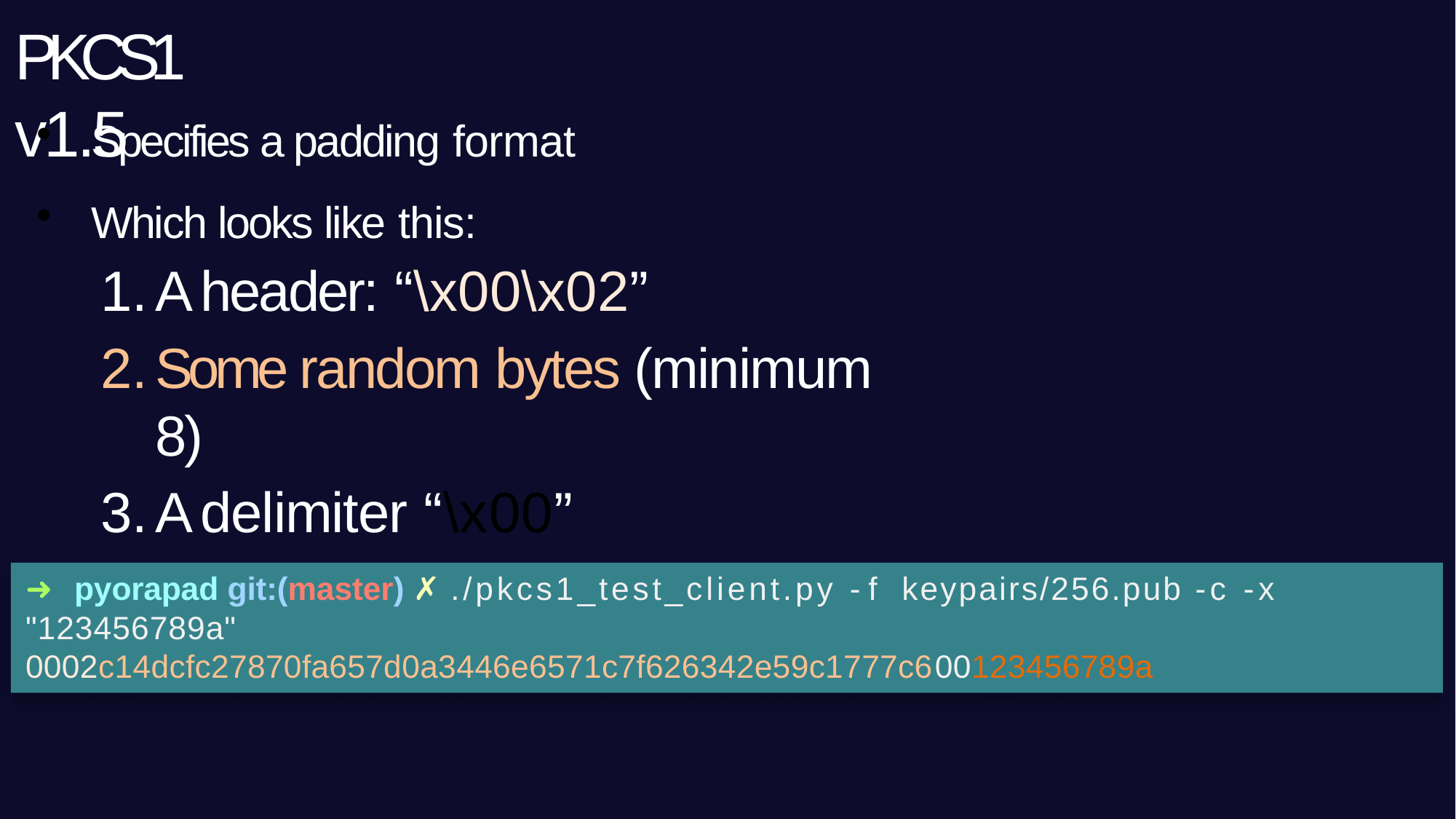

# PKCS1 v1.5
Specifies a padding format
Which looks like this:
A header: “\x00\x02”
Some random bytes (minimum 8)
A delimiter “\x00”
Data

➜ pyorapad git:(master) ✗ ./pkcs1_test_client.py -f keypairs/256.pub -c -x  "123456789a"  0002c14dcfc27870fa657d0a3446e6571c7f626342e59c1777c600123456789a
•	Pretty simple in reality (e.g: for 0x123456789a)